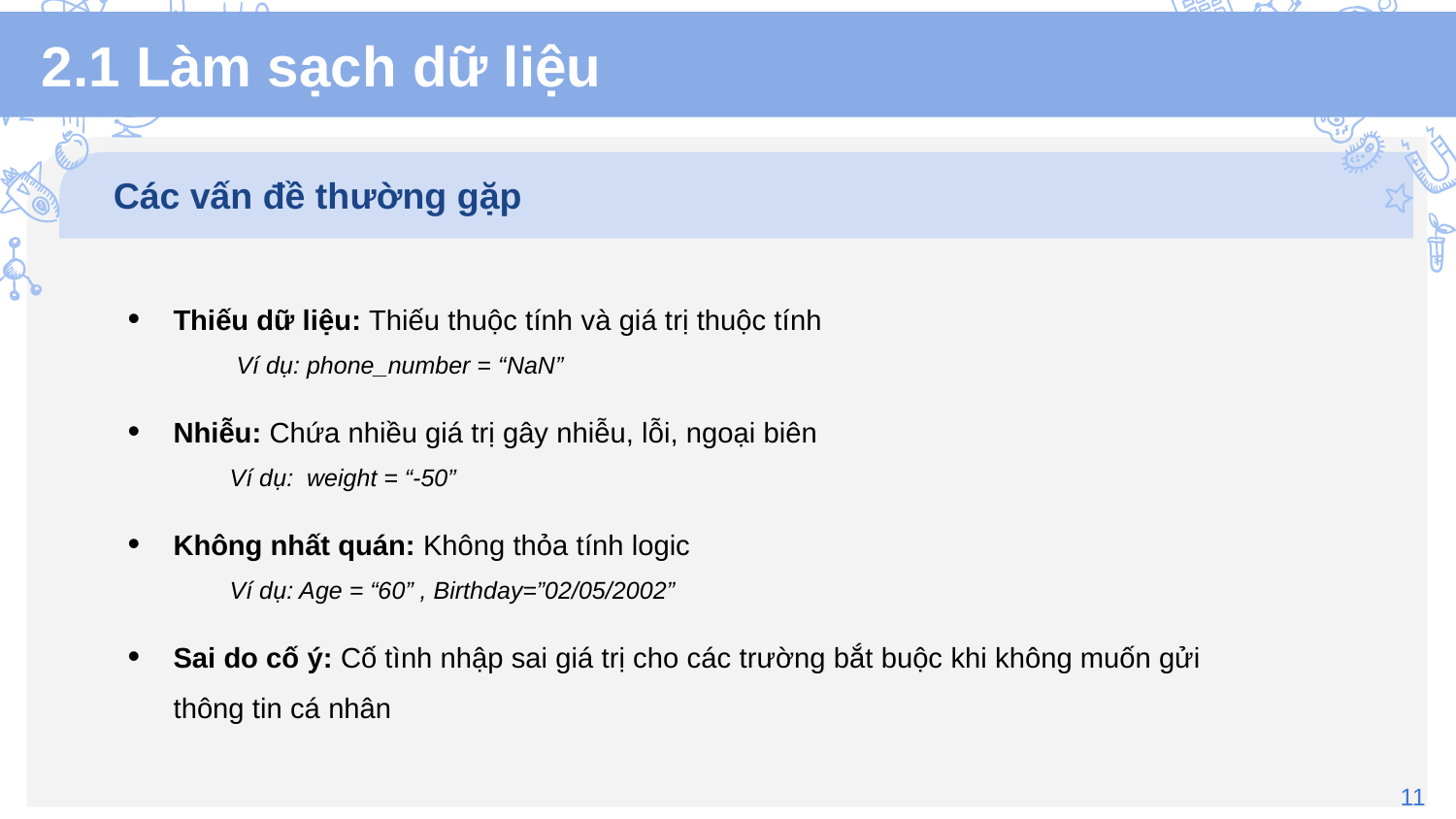

# 2.1 Làm sạch dữ liệu
Các vấn đề thường gặp
Thiếu dữ liệu: Thiếu thuộc tính và giá trị thuộc tính
                Ví dụ: phone_number = “NaN”

Nhiễu: Chứa nhiều giá trị gây nhiễu, lỗi, ngoại biên
               Ví dụ:  weight = “-50”

Không nhất quán: Không thỏa tính logic
               Ví dụ: Age = “60” , Birthday=”02/05/2002”

Sai do cố ý: Cố tình nhập sai giá trị cho các trường bắt buộc khi không muốn gửi thông tin cá nhân
11